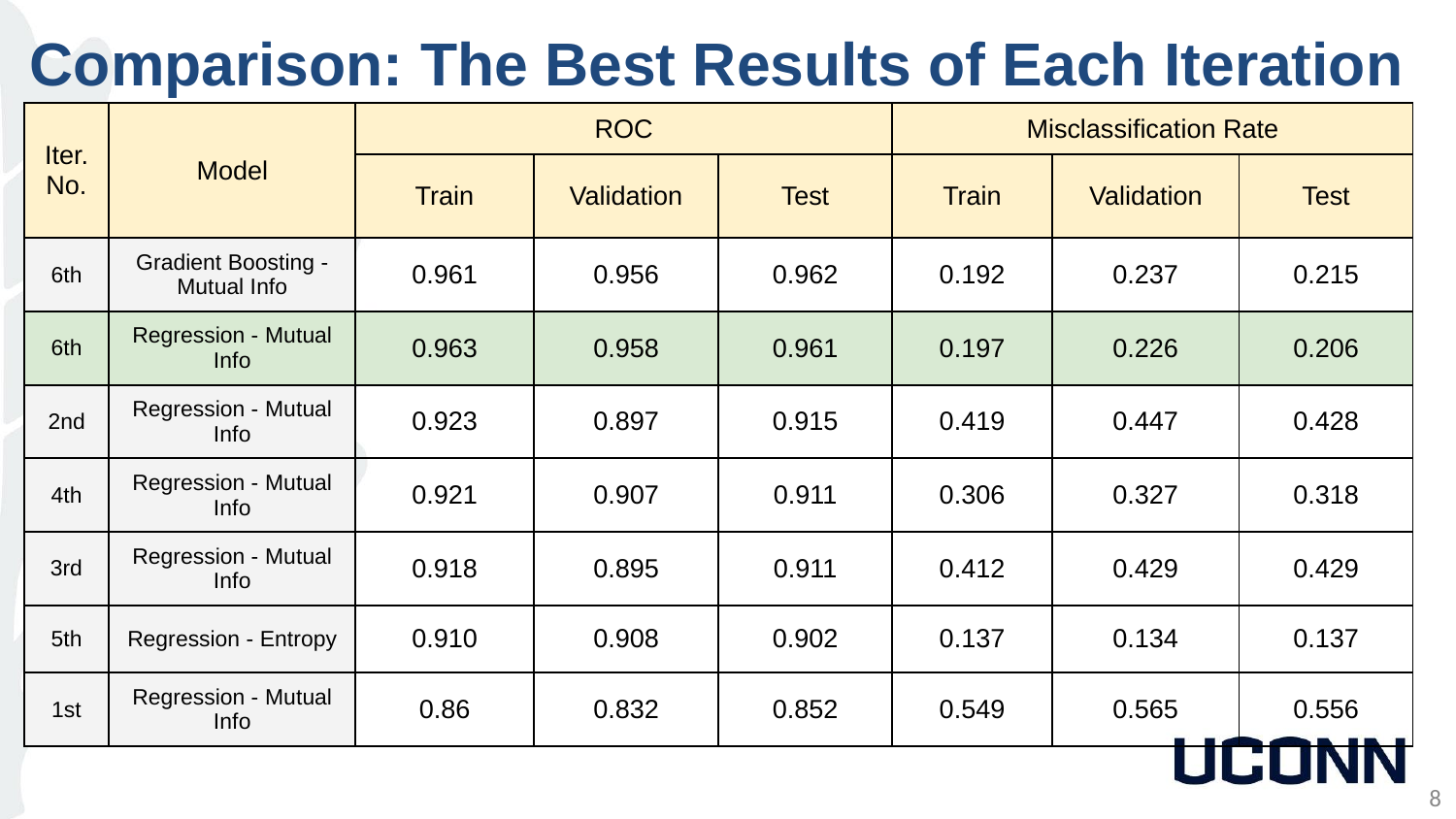

Comparison: The Best Results of Each Iteration
| Iter. No. | Model | ROC |  |  | Misclassification Rate |  |  |
| --- | --- | --- | --- | --- | --- | --- | --- |
|  |  | Train | Validation | Test | Train | Validation | Test |
| 6th | Gradient Boosting - Mutual Info | 0.961 | 0.956 | 0.962 | 0.192 | 0.237 | 0.215 |
| 6th | Regression - Mutual Info | 0.963 | 0.958 | 0.961 | 0.197 | 0.226 | 0.206 |
| 2nd | Regression - Mutual Info | 0.923 | 0.897 | 0.915 | 0.419 | 0.447 | 0.428 |
| 4th | Regression - Mutual Info | 0.921 | 0.907 | 0.911 | 0.306 | 0.327 | 0.318 |
| 3rd | Regression - Mutual Info | 0.918 | 0.895 | 0.911 | 0.412 | 0.429 | 0.429 |
| 5th | Regression - Entropy | 0.910 | 0.908 | 0.902 | 0.137 | 0.134 | 0.137 |
| 1st | Regression - Mutual Info | 0.86 | 0.832 | 0.852 | 0.549 | 0.565 | 0.556 |
8